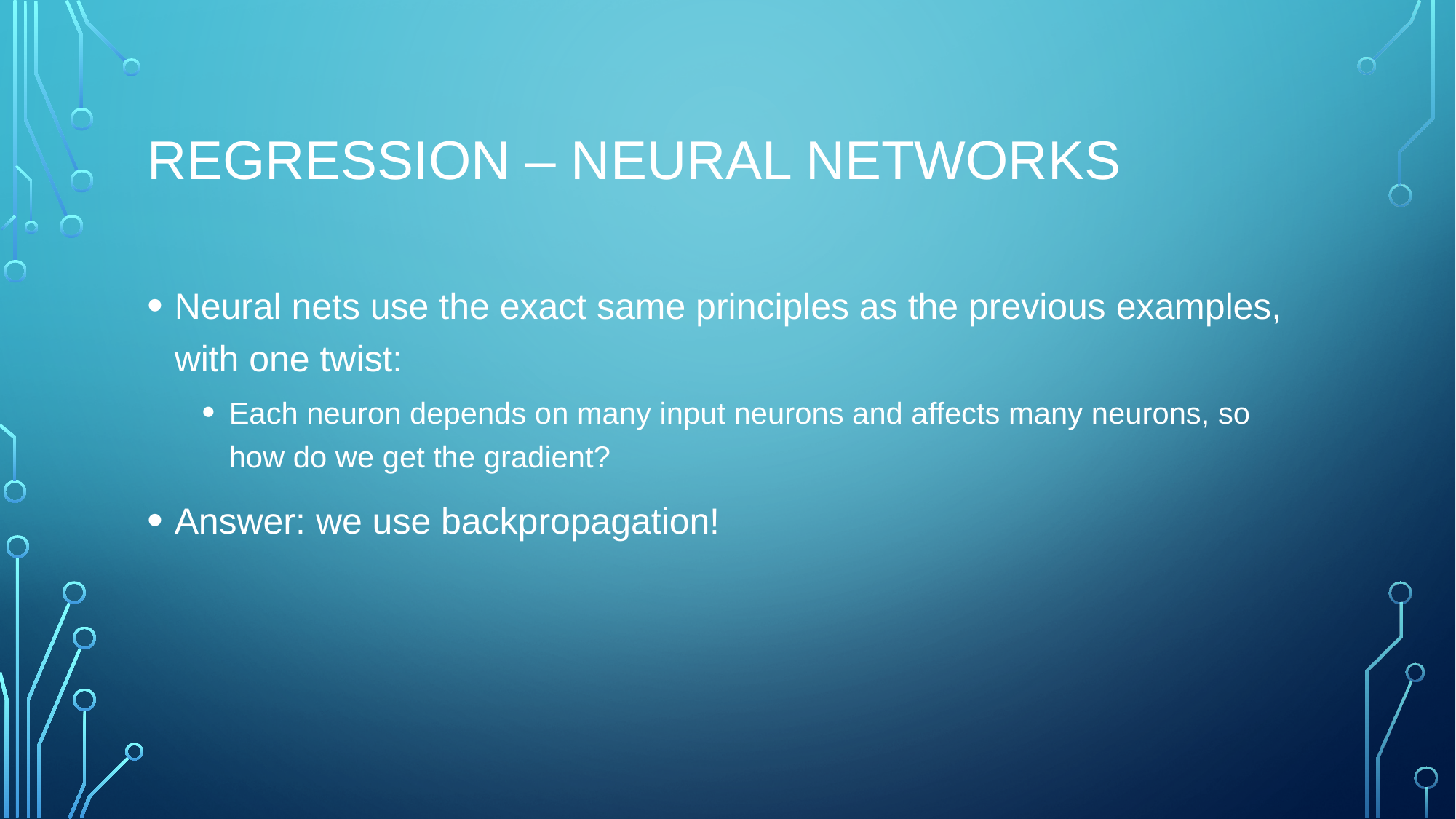

# Regression – Neural Networks
Neural nets use the exact same principles as the previous examples, with one twist:
Each neuron depends on many input neurons and affects many neurons, so how do we get the gradient?
Answer: we use backpropagation!